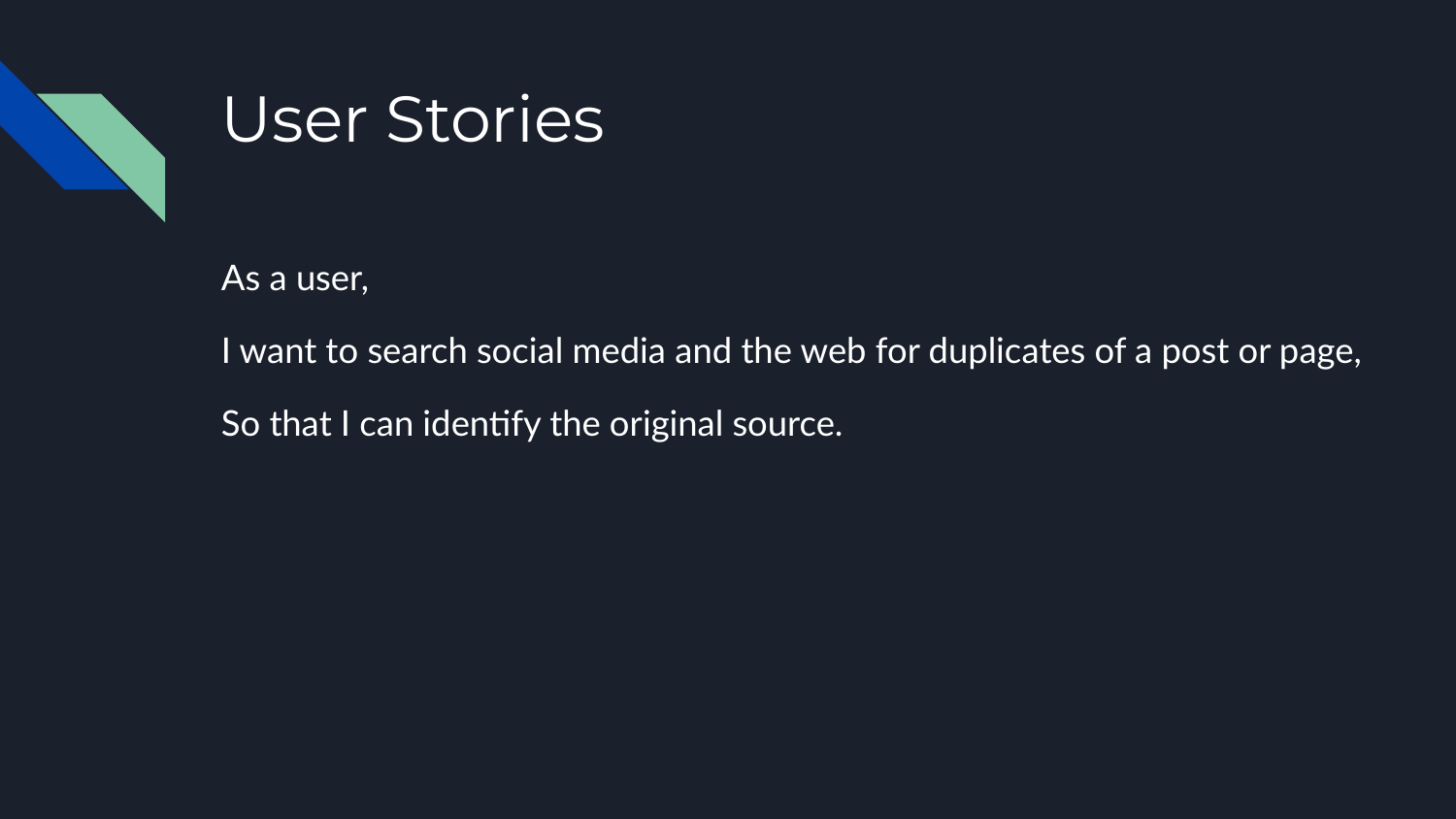

# User Stories
As a user,
I want to search social media and the web for duplicates of a post or page,
So that I can identify the original source.